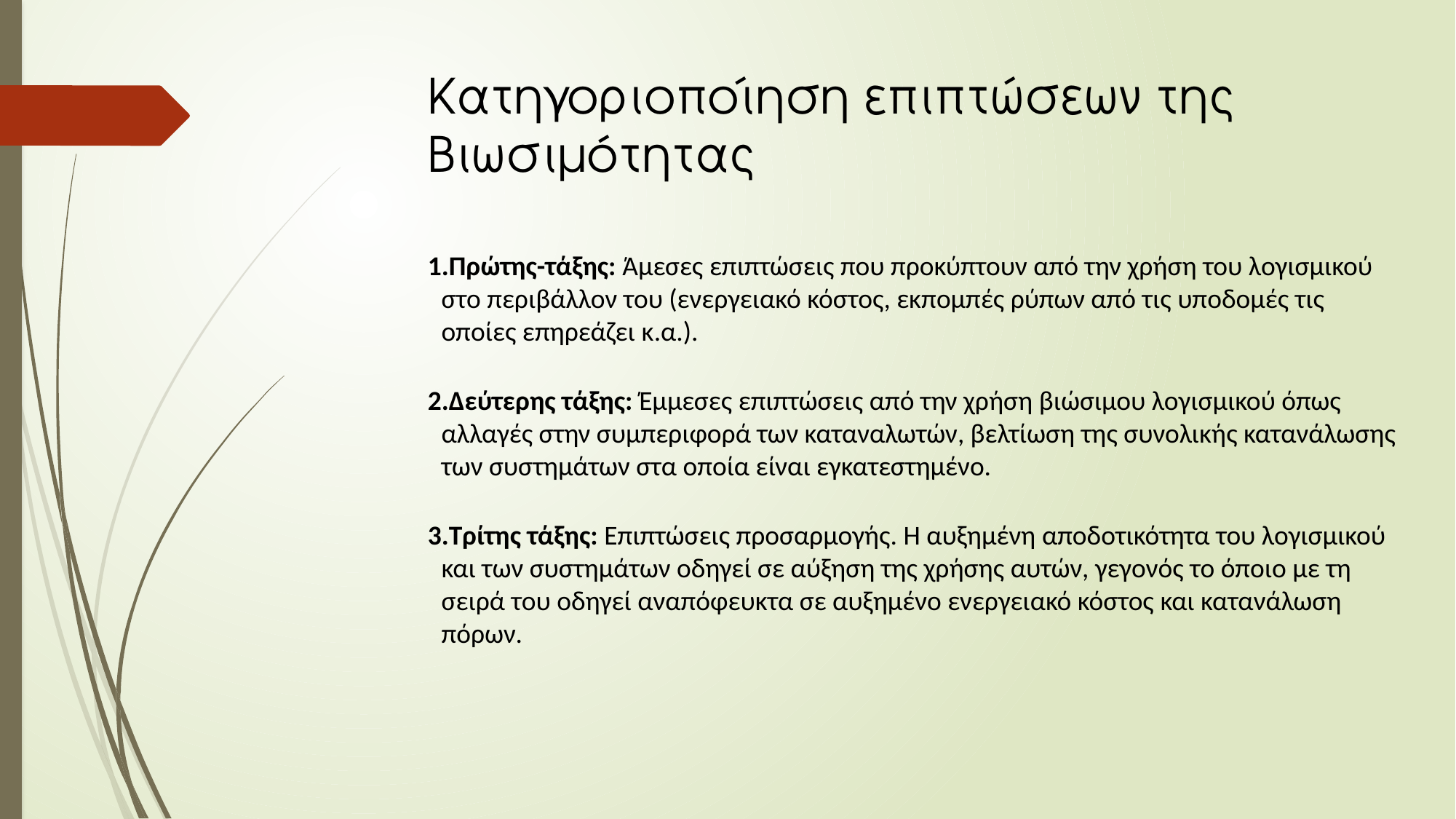

Κατηγοριοποίηση επιπτώσεων της Βιωσιμότητας
Πρώτης-τάξης: Άμεσες επιπτώσεις που προκύπτουν από την χρήση του λογισμικού στο περιβάλλον του (ενεργειακό κόστος, εκπομπές ρύπων από τις υποδομές τις οποίες επηρεάζει κ.α.).
Δεύτερης τάξης: Έμμεσες επιπτώσεις από την χρήση βιώσιμου λογισμικού όπως αλλαγές στην συμπεριφορά των καταναλωτών, βελτίωση της συνολικής κατανάλωσης των συστημάτων στα οποία είναι εγκατεστημένο.
Τρίτης τάξης: Επιπτώσεις προσαρμογής. Η αυξημένη αποδοτικότητα του λογισμικού και των συστημάτων οδηγεί σε αύξηση της χρήσης αυτών, γεγονός το όποιο με τη σειρά του οδηγεί αναπόφευκτα σε αυξημένο ενεργειακό κόστος και κατανάλωση πόρων.